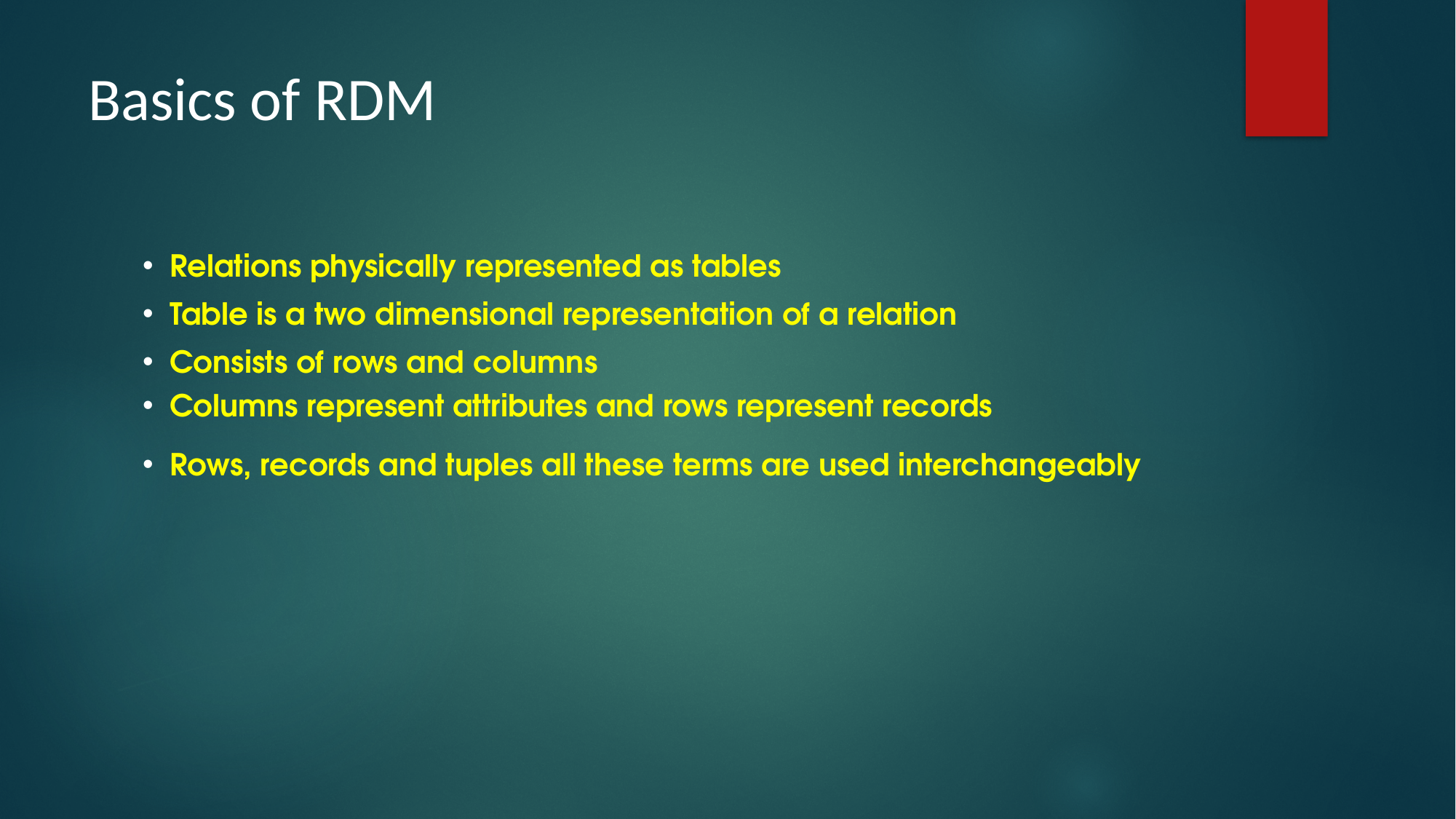

# Basics of RDM
Relations physically represented as tables
Table is a two dimensional representation of a relation
Consists of rows and columns
Columns represent attributes and rows represent records
Rows, records and tuples all these terms are used interchangeably